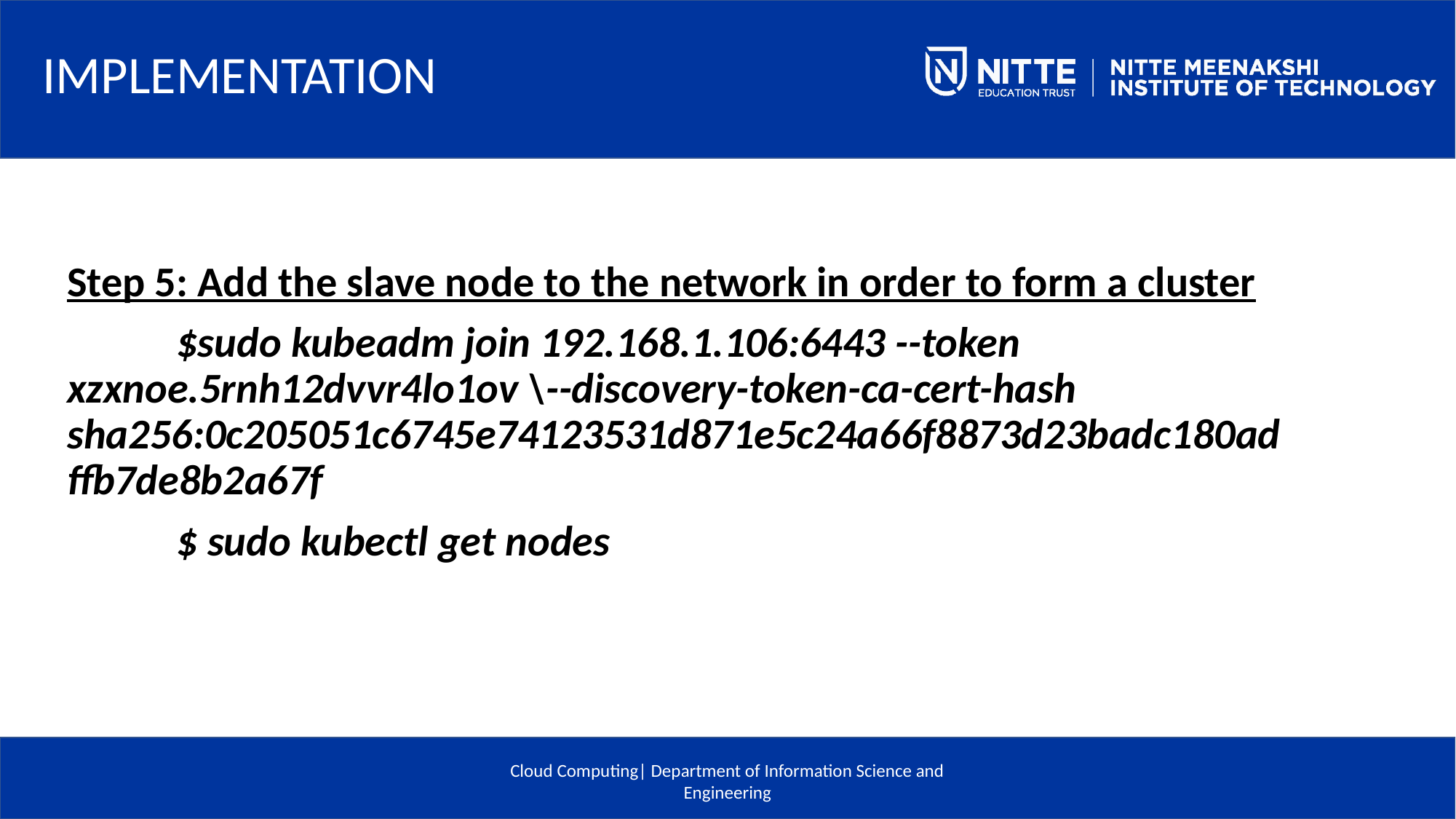

# IMPLEMENTATION

Step 5: Add the slave node to the network in order to form a cluster
	$sudo kubeadm join 192.168.1.106:6443 --token 	xzxnoe.5rnh12dvvr4lo1ov \--discovery-token-ca-cert-hash 	sha256:0c205051c6745e74123531d871e5c24a66f8873d23badc180ad	ffb7de8b2a67f
	$ sudo kubectl get nodes

Cloud Computing| Department of Information Science and Engineering
13